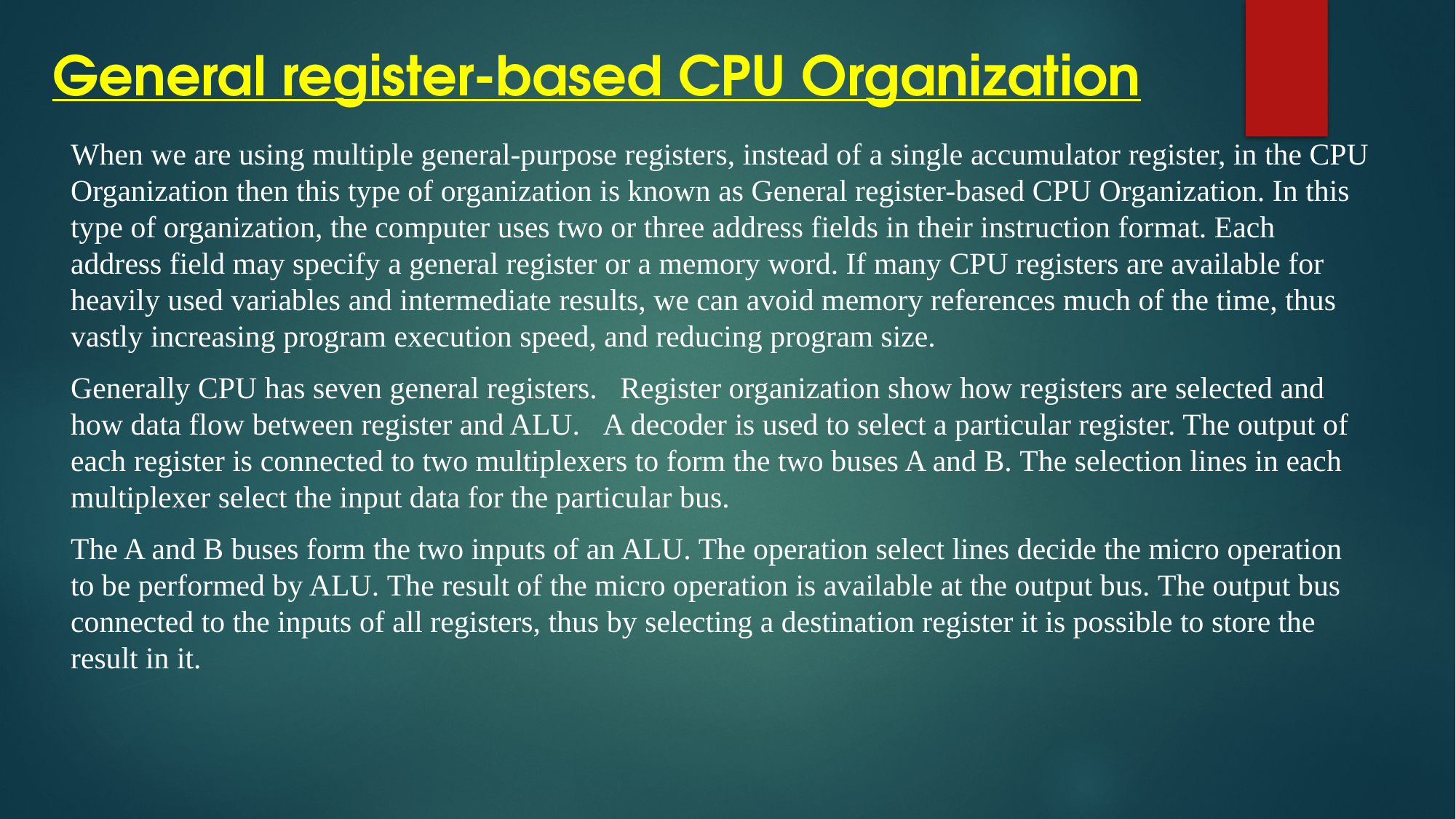

# General register-based CPU Organization
When we are using multiple general-purpose registers, instead of a single accumulator register, in the CPU Organization then this type of organization is known as General register-based CPU Organization. In this type of organization, the computer uses two or three address fields in their instruction format. Each address field may specify a general register or a memory word. If many CPU registers are available for heavily used variables and intermediate results, we can avoid memory references much of the time, thus vastly increasing program execution speed, and reducing program size.
Generally CPU has seven general registers.   Register organization show how registers are selected and how data flow between register and ALU.   A decoder is used to select a particular register. The output of each register is connected to two multiplexers to form the two buses A and B. The selection lines in each multiplexer select the input data for the particular bus.
The A and B buses form the two inputs of an ALU. The operation select lines decide the micro operation to be performed by ALU. The result of the micro operation is available at the output bus. The output bus connected to the inputs of all registers, thus by selecting a destination register it is possible to store the result in it.